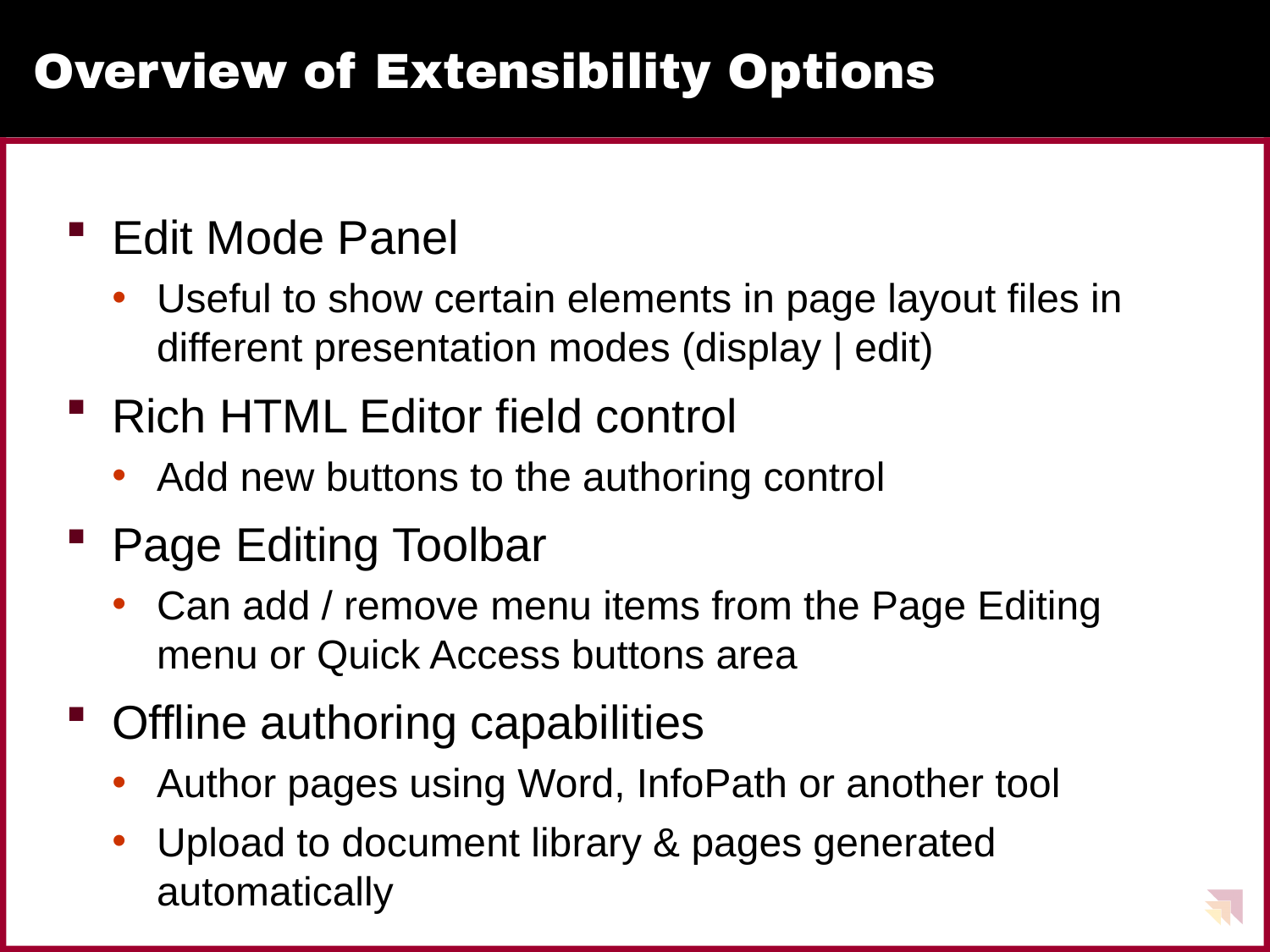

# Overview of Extensibility Options
Edit Mode Panel
Useful to show certain elements in page layout files in different presentation modes (display | edit)
Rich HTML Editor field control
Add new buttons to the authoring control
Page Editing Toolbar
Can add / remove menu items from the Page Editing menu or Quick Access buttons area
Offline authoring capabilities
Author pages using Word, InfoPath or another tool
Upload to document library & pages generated automatically